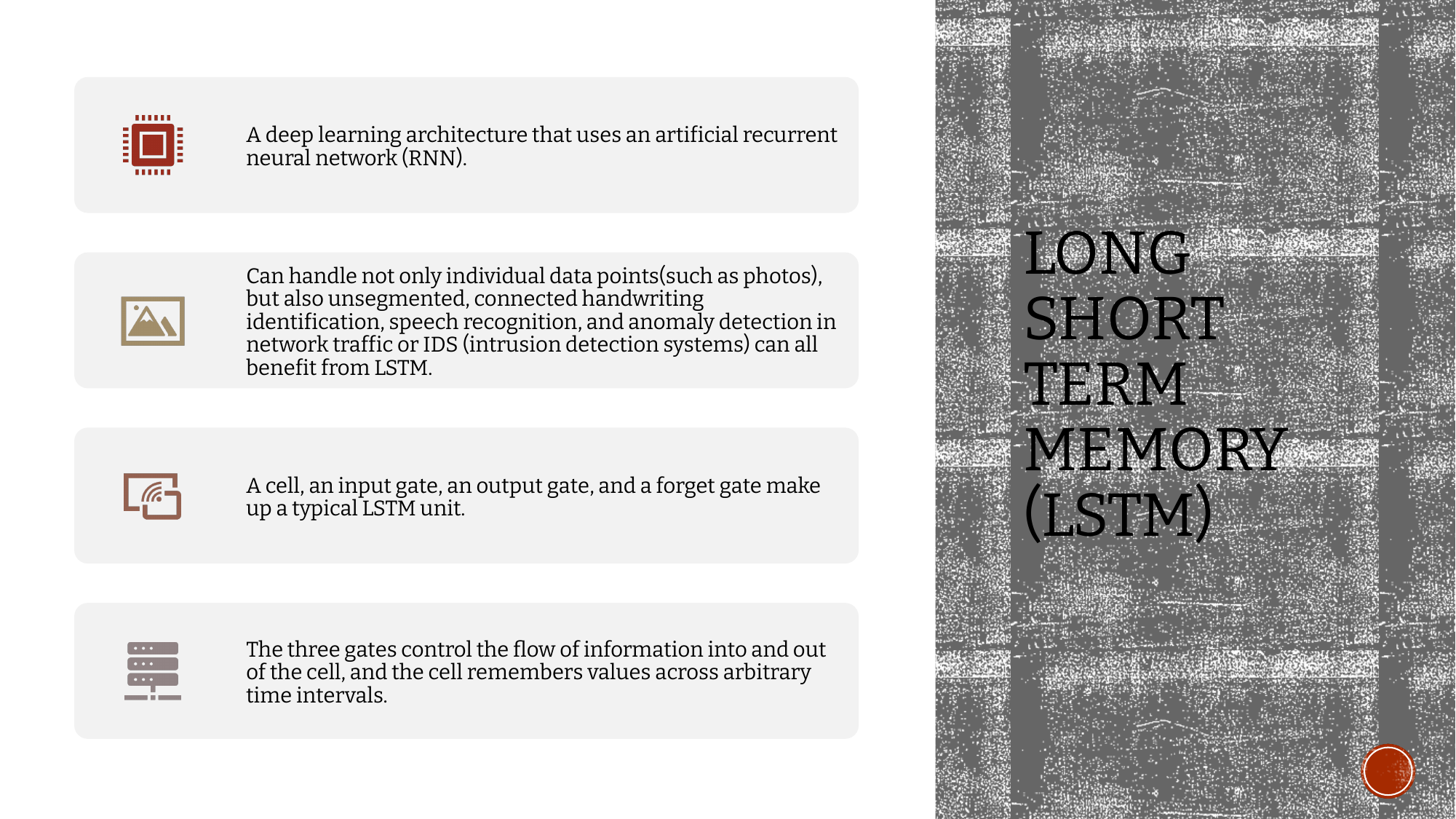

A deep learning architecture that uses an artificial recurrent neural network (RNN).
Can handle not only individual data points(such as photos), but also unsegmented, connected handwriting identification, speech recognition, and anomaly detection in network traffic or IDS (intrusion detection systems) can all benefit from LSTM.
A cell, an input gate, an output gate, and a forget gate make up a typical LSTM unit.
The three gates control the flow of information into and out of the cell, and the cell remembers values across arbitrary time intervals.
# Long short term memory (lstm)